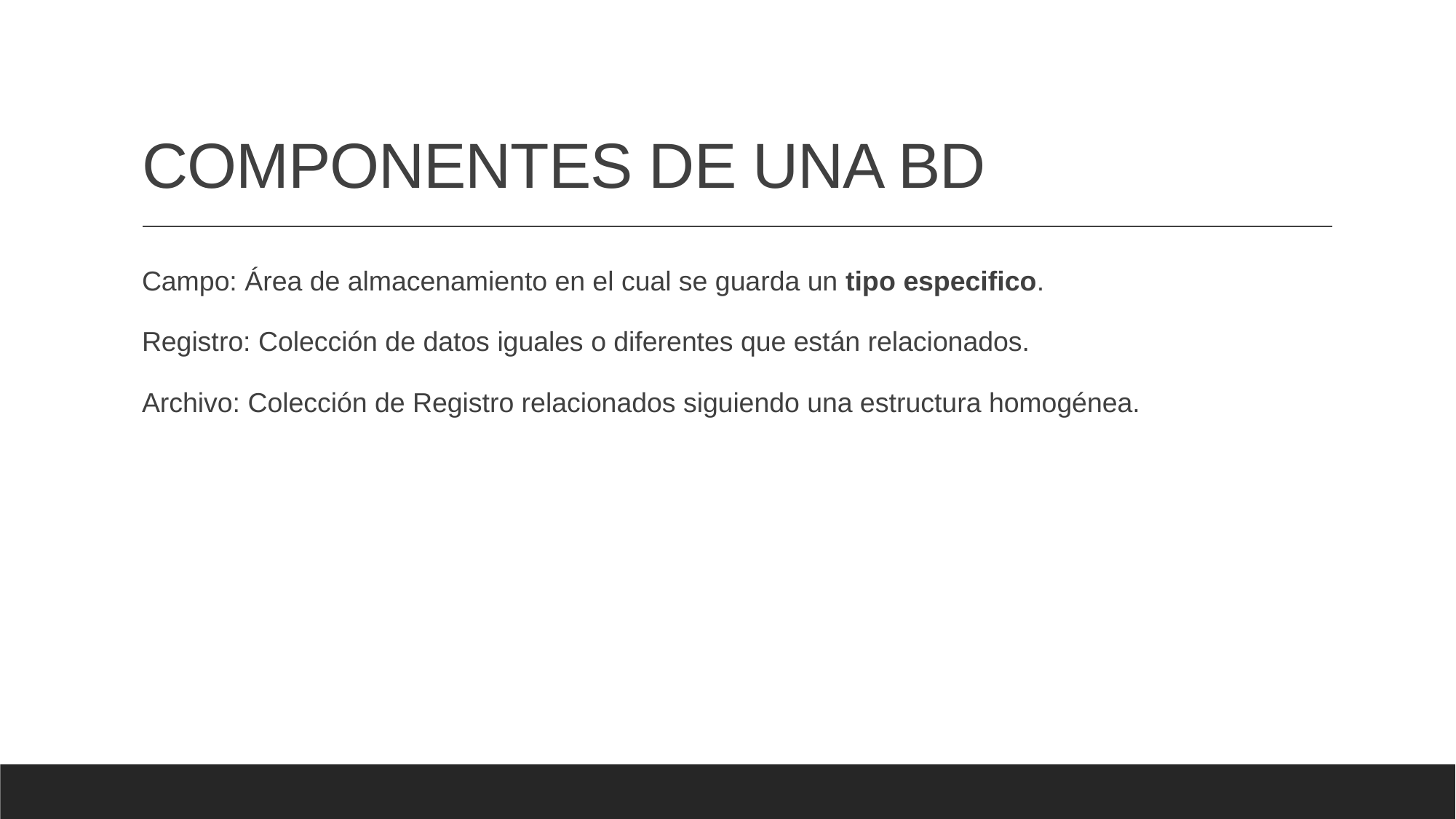

# COMPONENTES DE UNA BD
Campo: Área de almacenamiento en el cual se guarda un tipo especifico.
Registro: Colección de datos iguales o diferentes que están relacionados.
Archivo: Colección de Registro relacionados siguiendo una estructura homogénea.